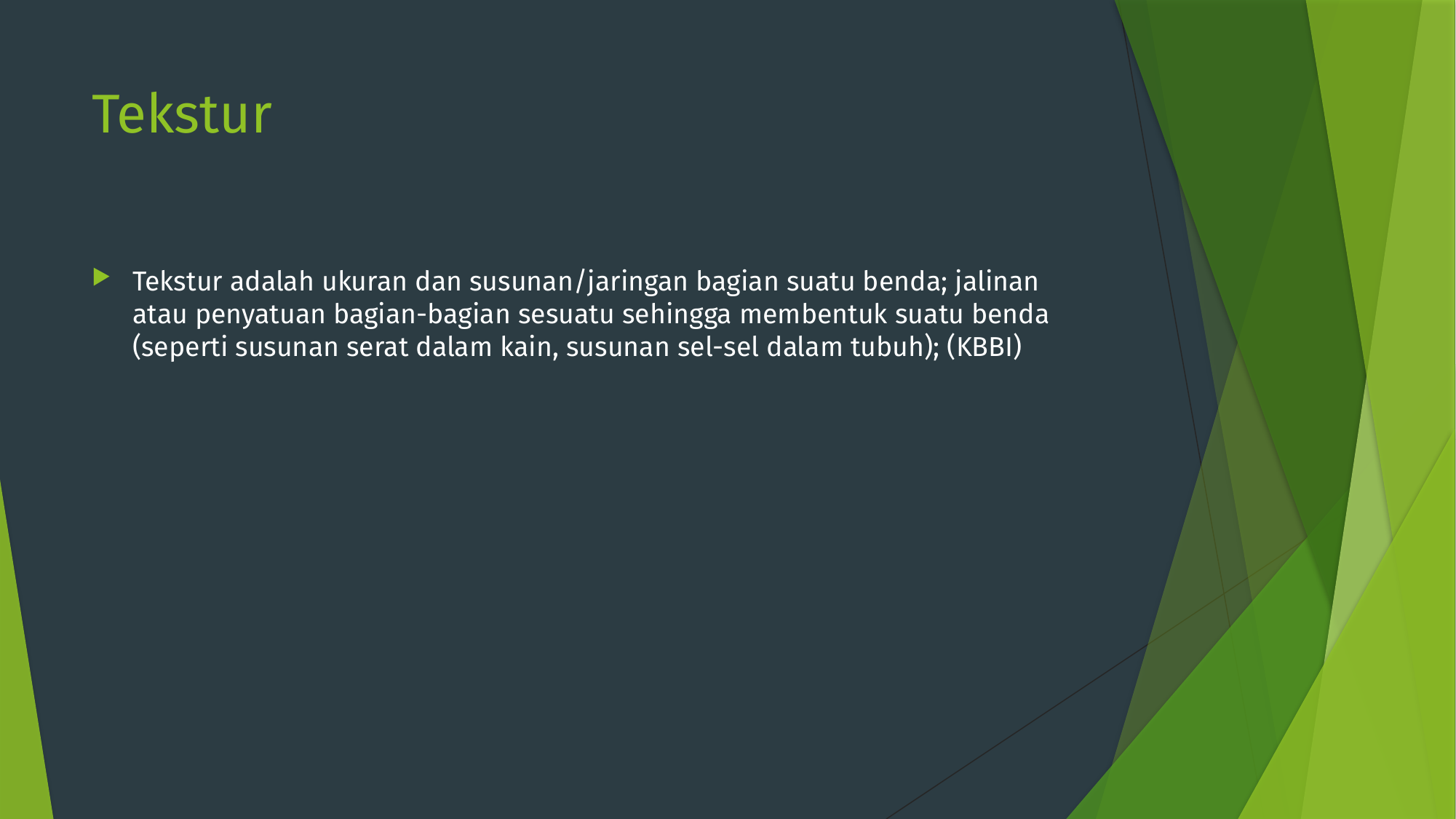

# Tekstur
Tekstur adalah ukuran dan susunan/jaringan bagian suatu benda; jalinan atau penyatuan bagian-bagian sesuatu sehingga membentuk suatu benda (seperti susunan serat dalam kain, susunan sel-sel dalam tubuh); (KBBI)